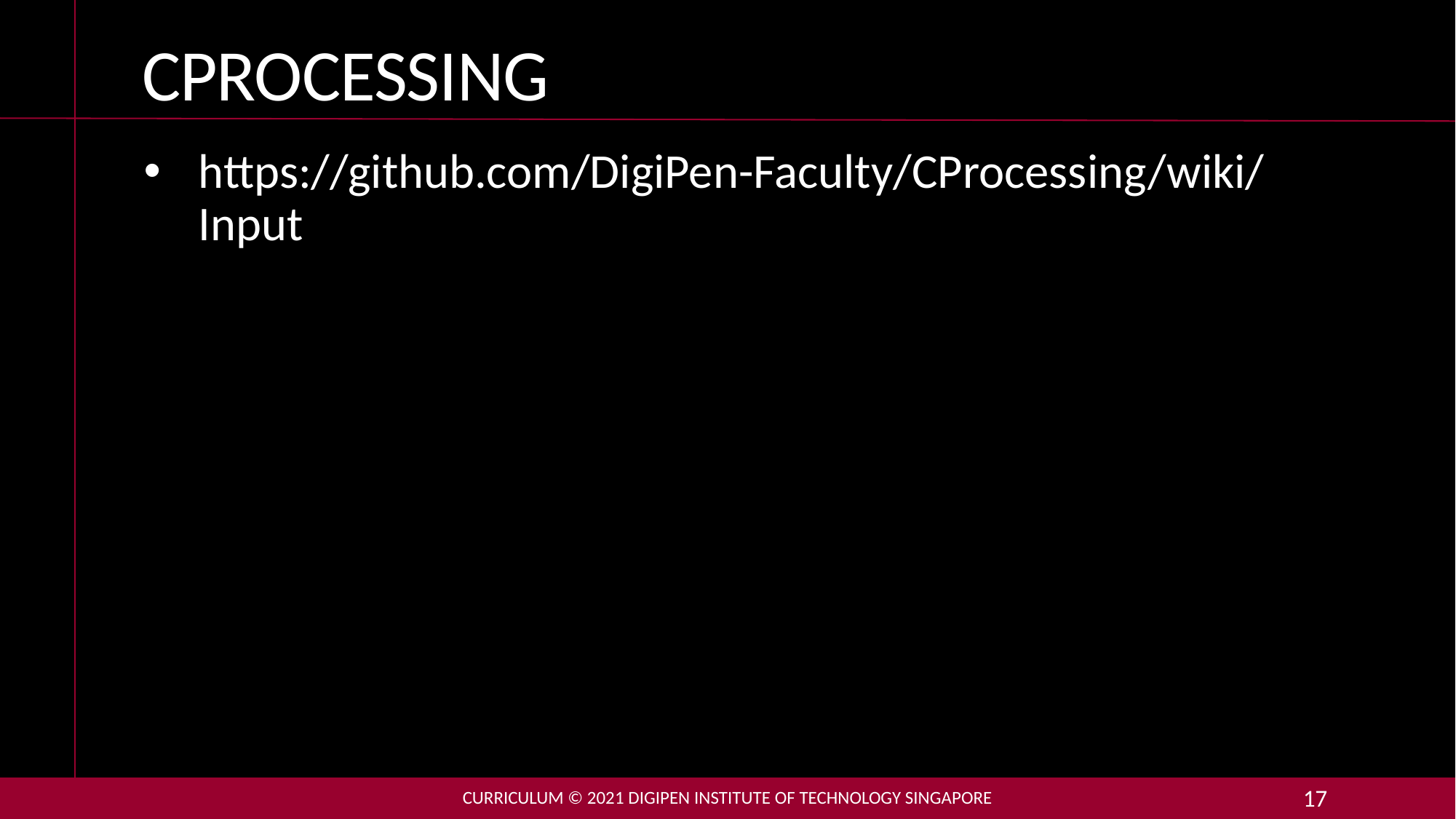

# CPROCESSING
https://github.com/DigiPen-Faculty/CProcessing/wiki/Input
Curriculum © 2021 DigiPen Institute of Technology singapore
17